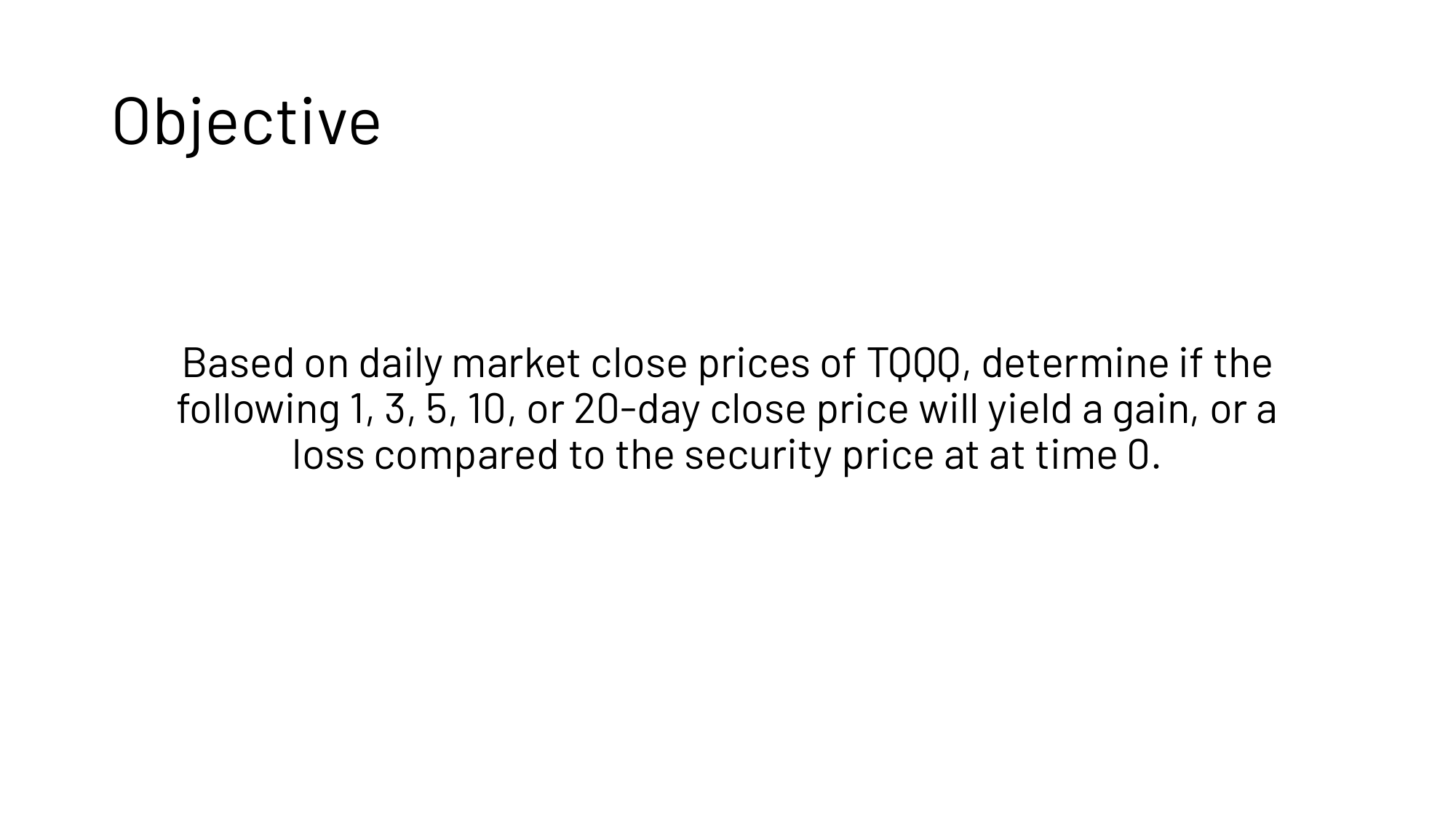

# Objective
Based on daily market close prices of TQQQ, determine if the following 1, 3, 5, 10, or 20-day close price will yield a gain, or a loss compared to the security price at at time 0.